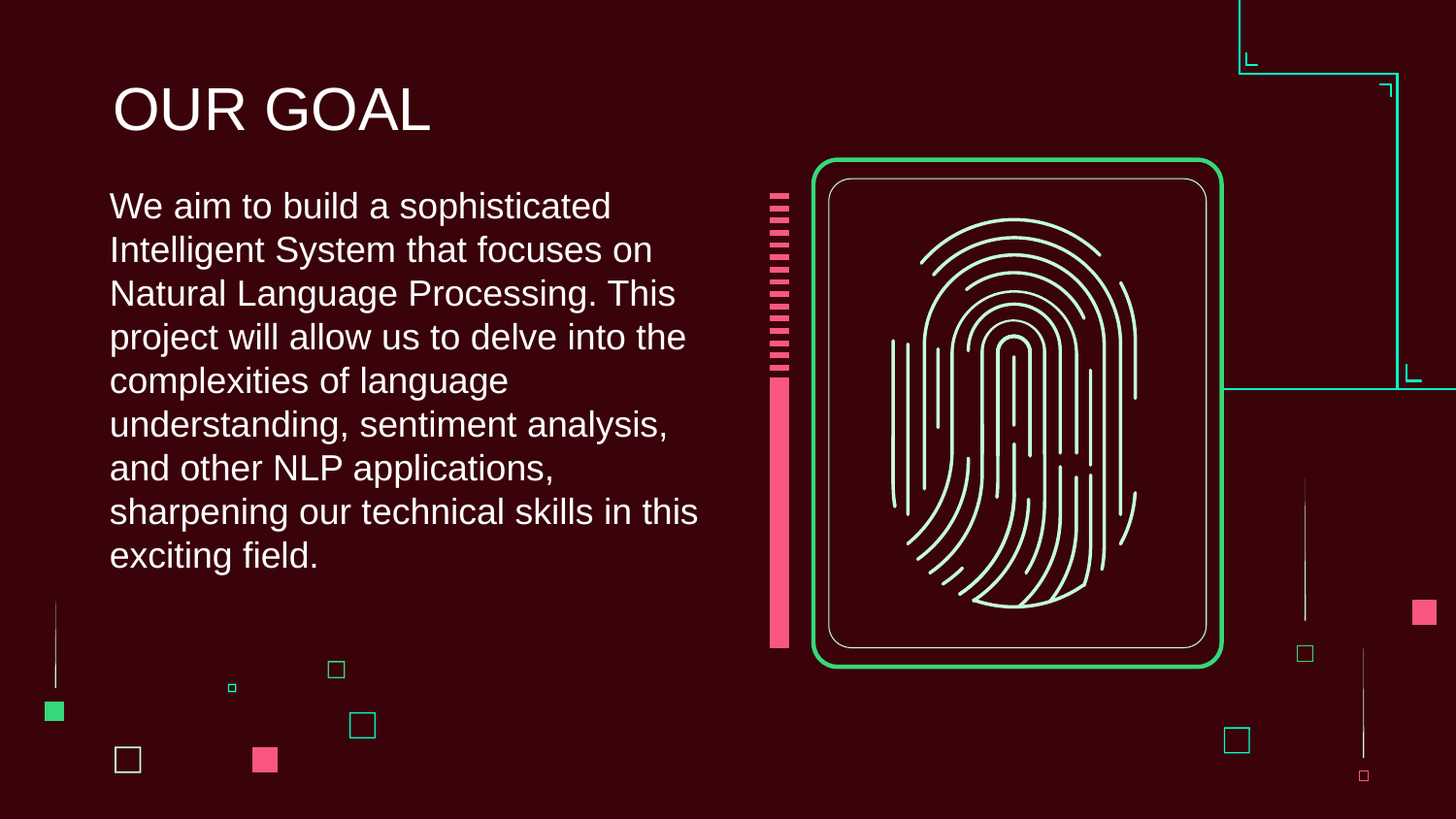

# OUR GOAL

We aim to build a sophisticated Intelligent System that focuses on Natural Language Processing. This project will allow us to delve into the complexities of language understanding, sentiment analysis, and other NLP applications, sharpening our technical skills in this exciting field.